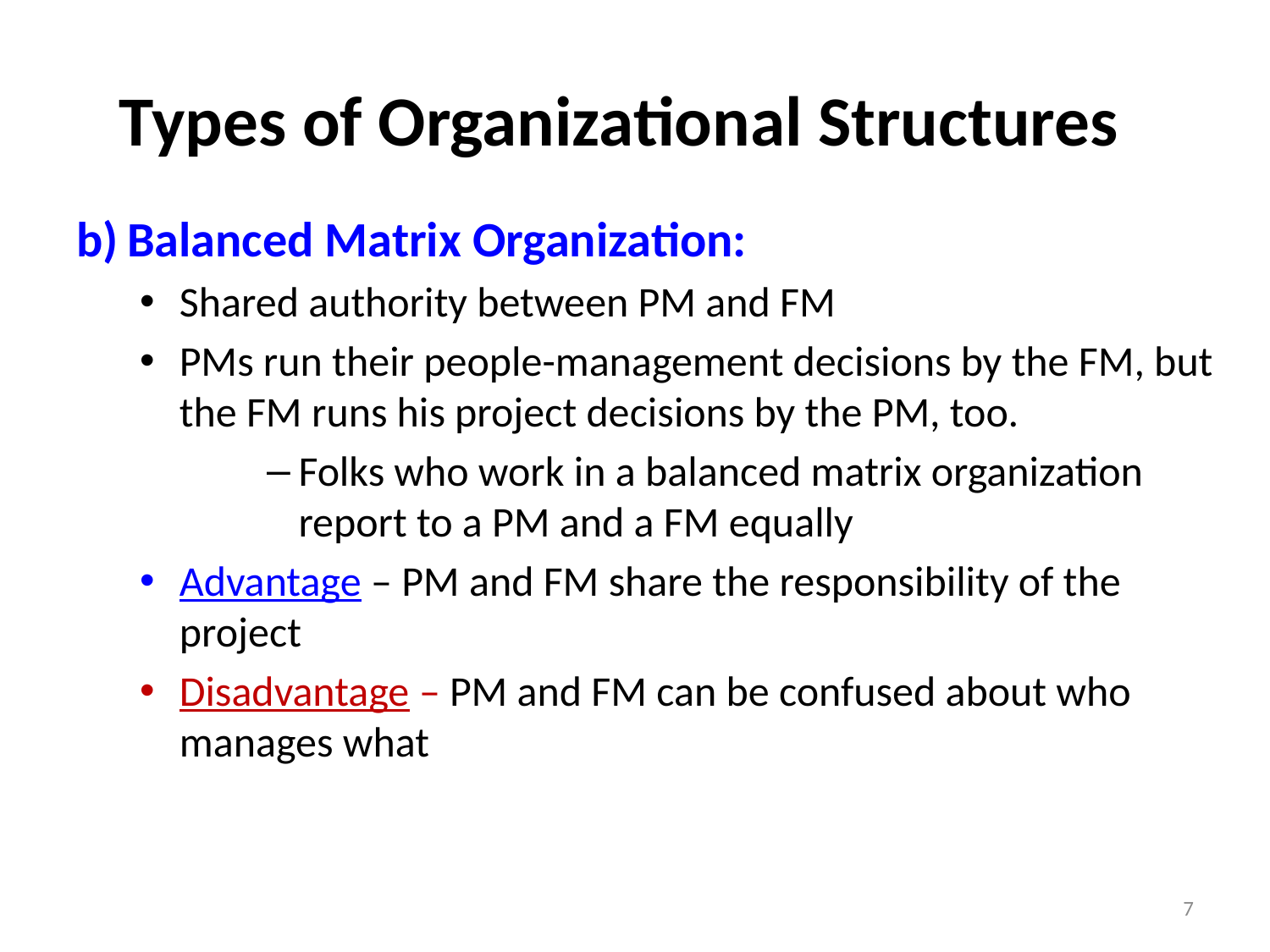

# Types of Organizational Structures
b)	Balanced Matrix Organization:
Shared authority between PM and FM
PMs run their people-management decisions by the FM, but the FM runs his project decisions by the PM, too.
Folks who work in a balanced matrix organization report to a PM and a FM equally
Advantage – PM and FM share the responsibility of the project
Disadvantage – PM and FM can be confused about who manages what
7